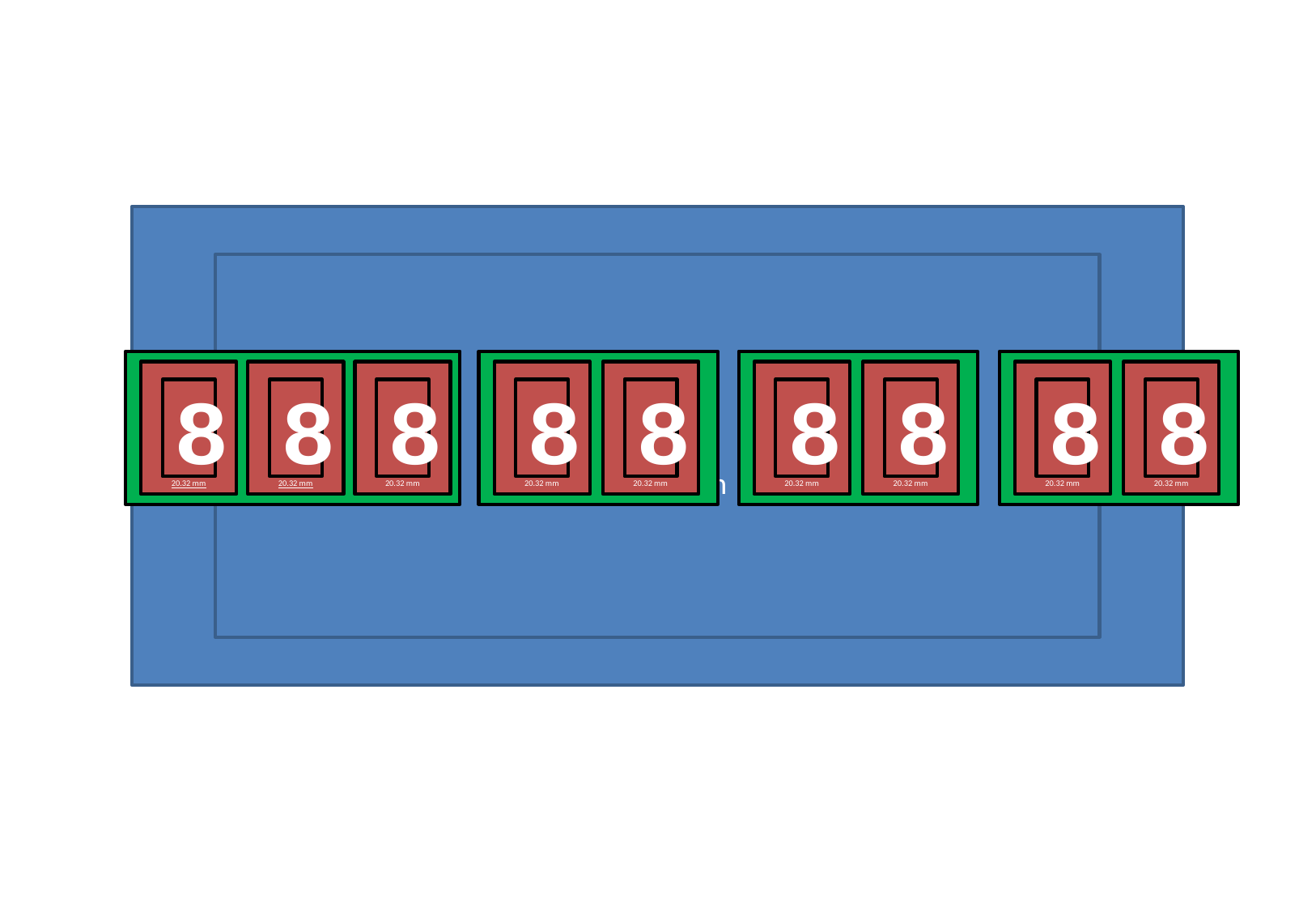

RUB0.55

40mm hign
RUB0.55

40mm hign

20.32 mm
8
20.32 mm
8
20.32 mm
8

20.32 mm
8
20.32 mm
8

20.32 mm
8
20.32 mm
8

20.32 mm
8
20.32 mm
8